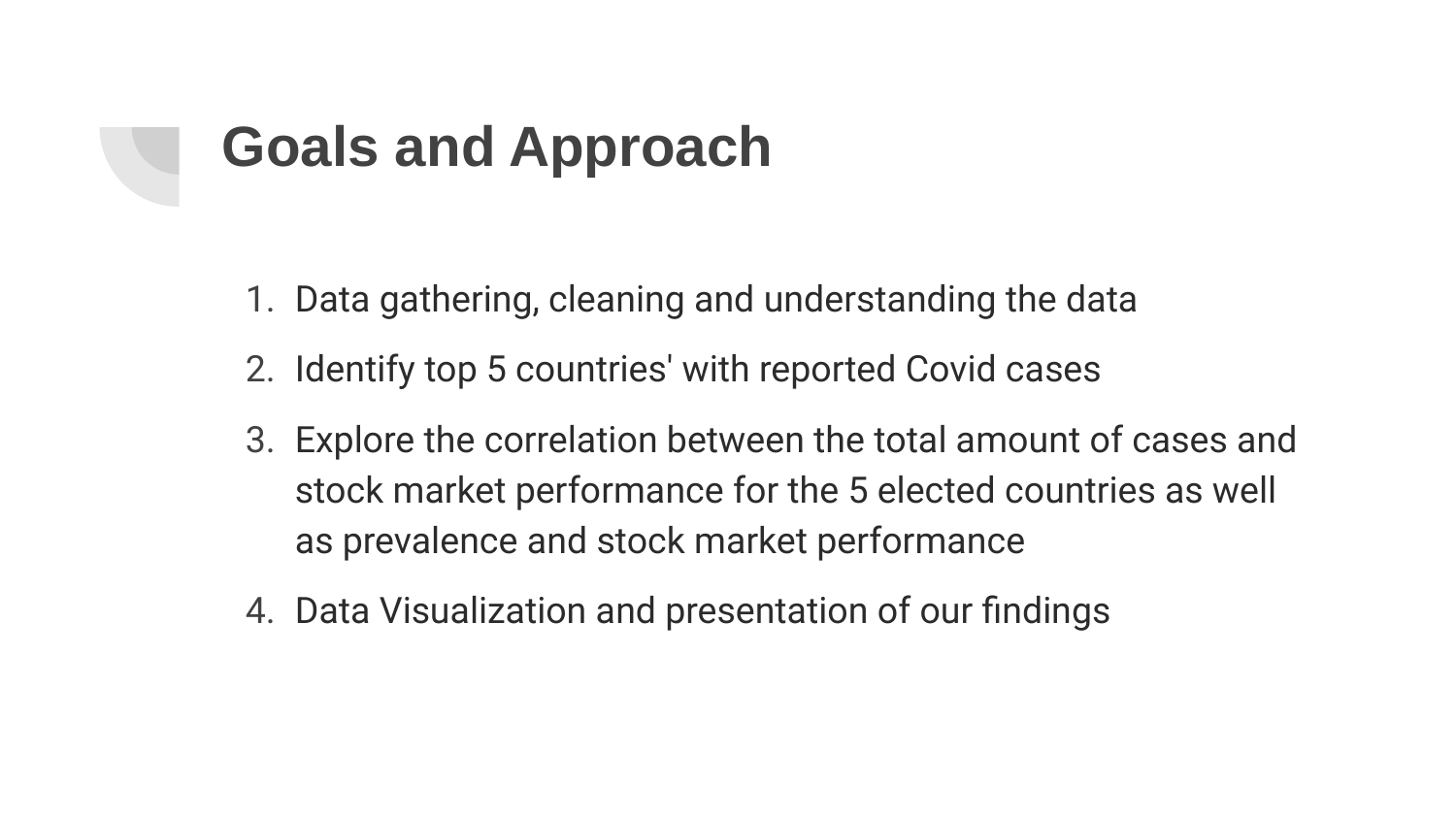

# Goals and Approach
Data gathering, cleaning and understanding the data
Identify top 5 countries' with reported Covid cases
Explore the correlation between the total amount of cases and stock market performance for the 5 elected countries as well as prevalence and stock market performance
Data Visualization and presentation of our findings